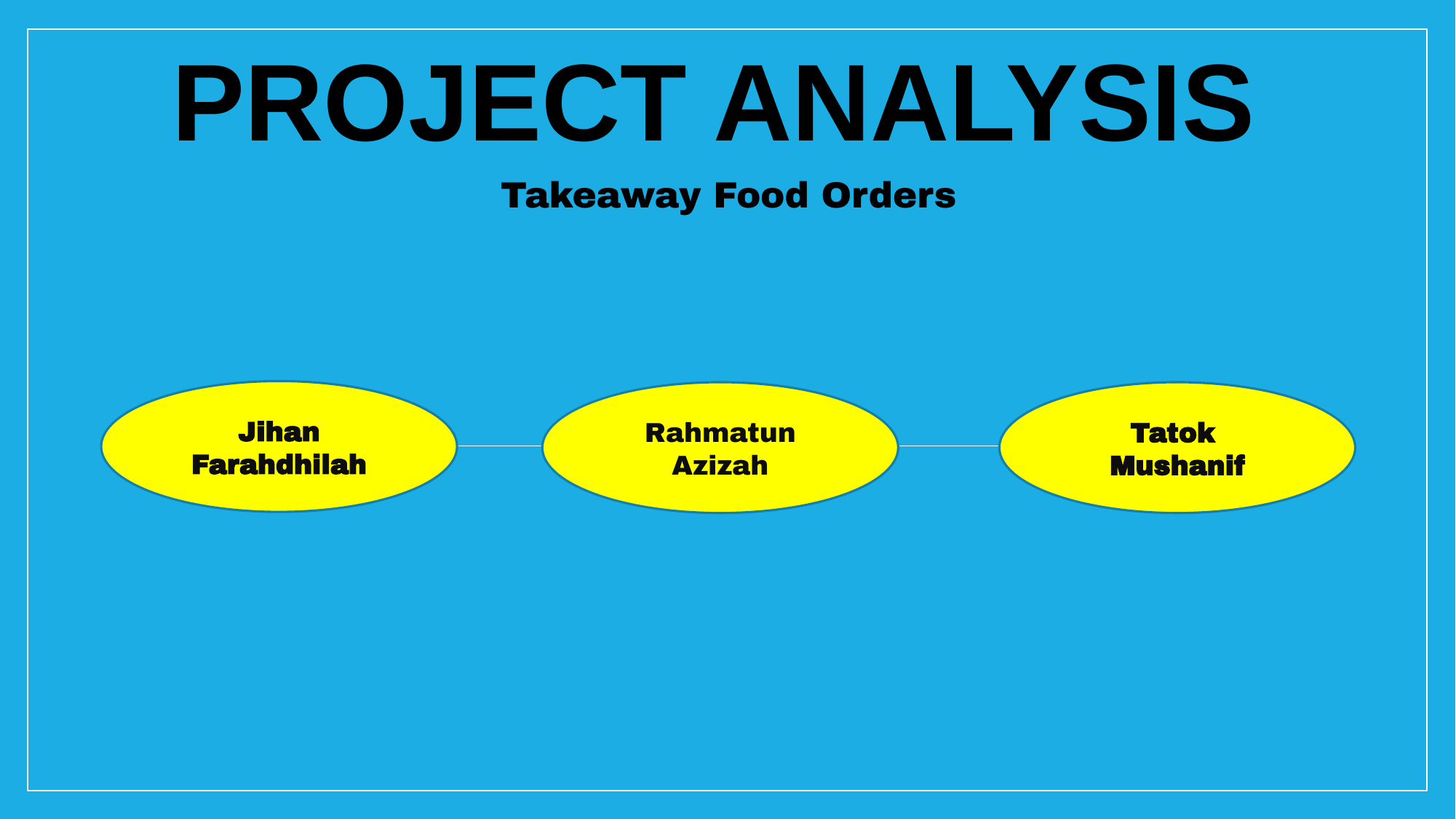

# PROJECT ANALYSIS
Takeaway Food Orders
Jihan Farahdhilah
Tatok
Mushanif
Rahmatun Azizah